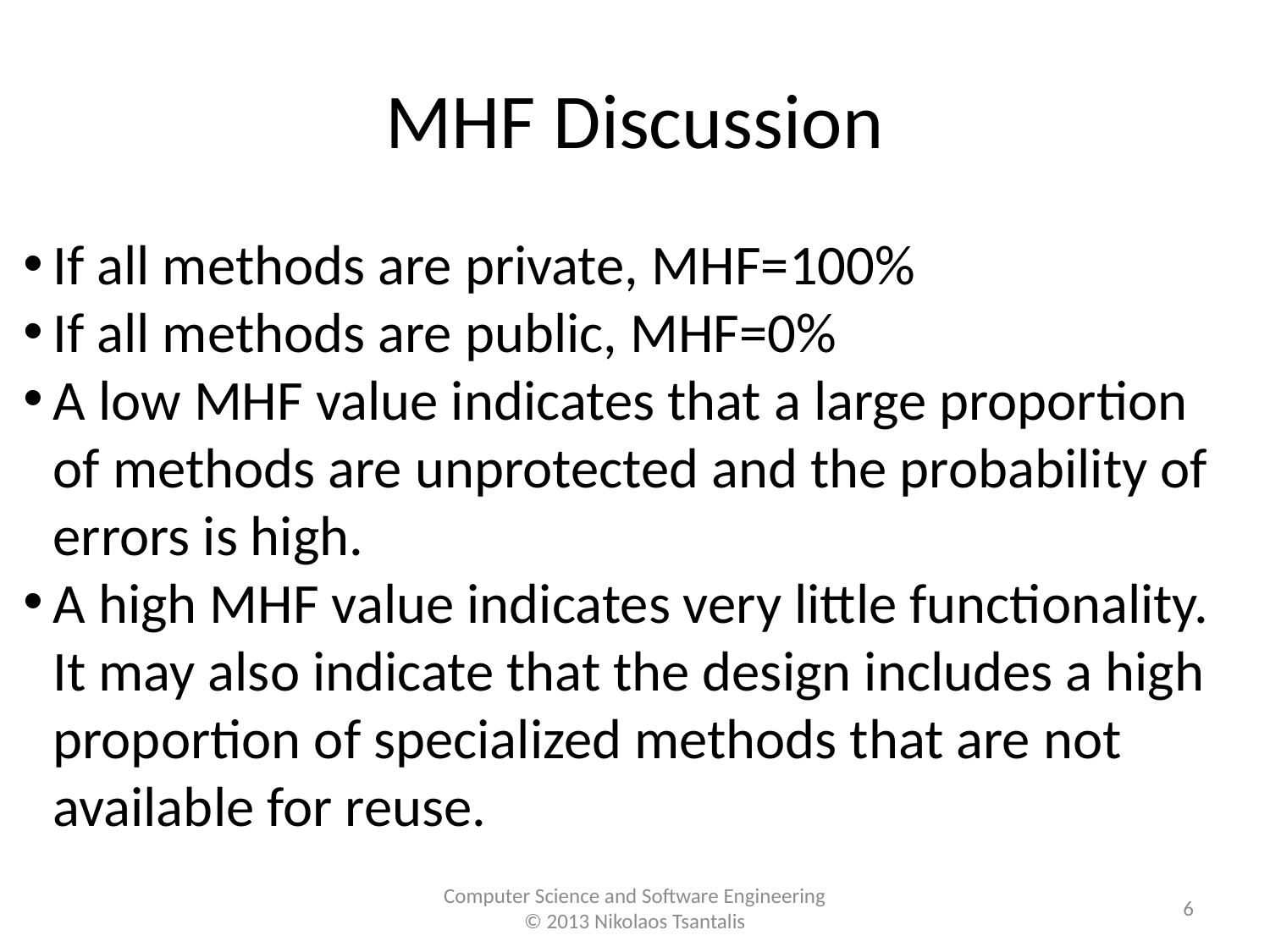

MHF Discussion
If all methods are private, MHF=100%
If all methods are public, MHF=0%
A low MHF value indicates that a large proportion of methods are unprotected and the probability of errors is high.
A high MHF value indicates very little functionality. It may also indicate that the design includes a high proportion of specialized methods that are not available for reuse.
6